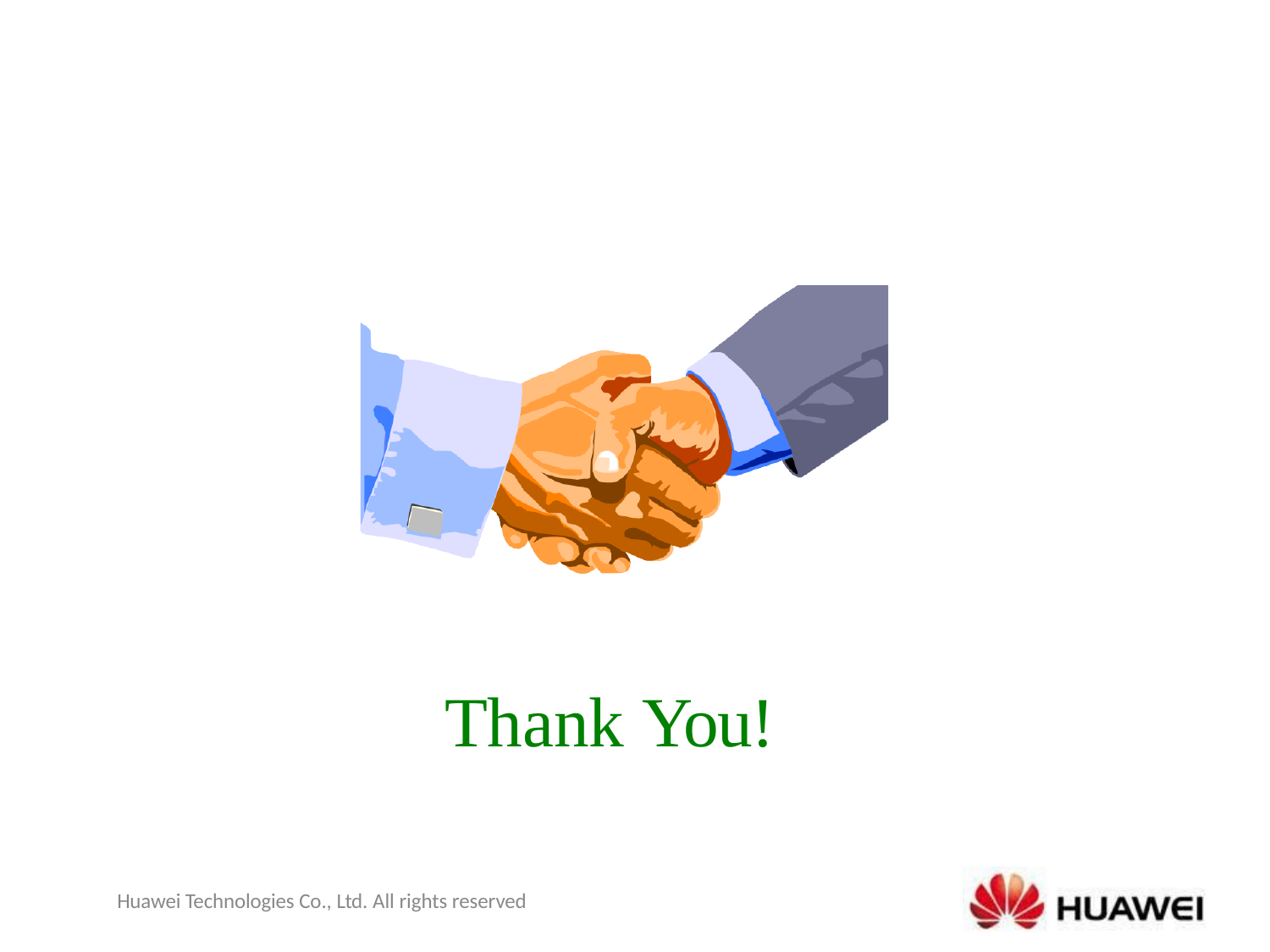

# Thank You!
Huawei Technologies Co., Ltd. All rights reserved